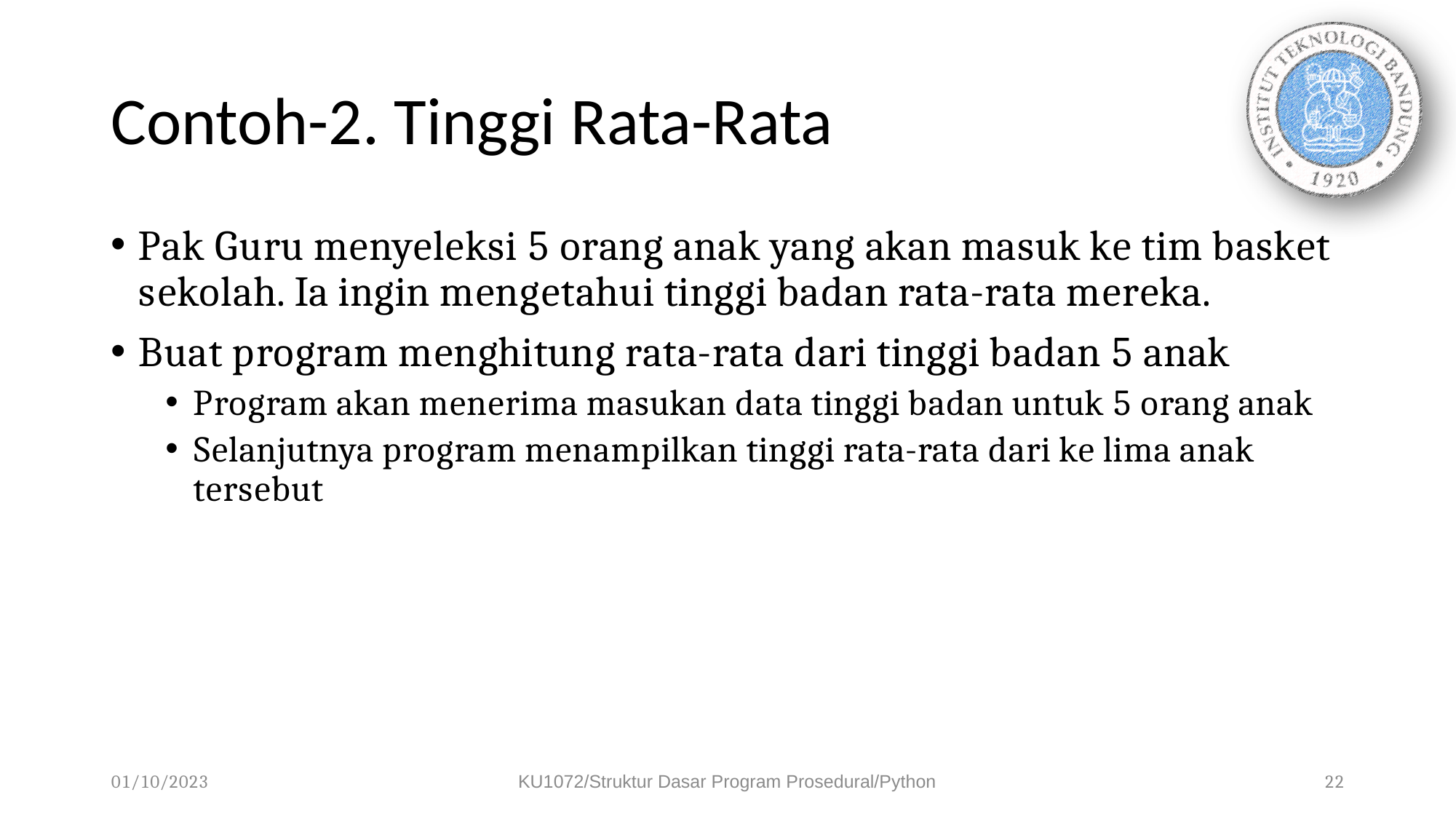

# Contoh-2. Tinggi Rata-Rata
Pak Guru menyeleksi 5 orang anak yang akan masuk ke tim basket sekolah. Ia ingin mengetahui tinggi badan rata-rata mereka.
Buat program menghitung rata-rata dari tinggi badan 5 anak
Program akan menerima masukan data tinggi badan untuk 5 orang anak
Selanjutnya program menampilkan tinggi rata-rata dari ke lima anak tersebut
01/10/2023
KU1072/Struktur Dasar Program Prosedural/Python
22